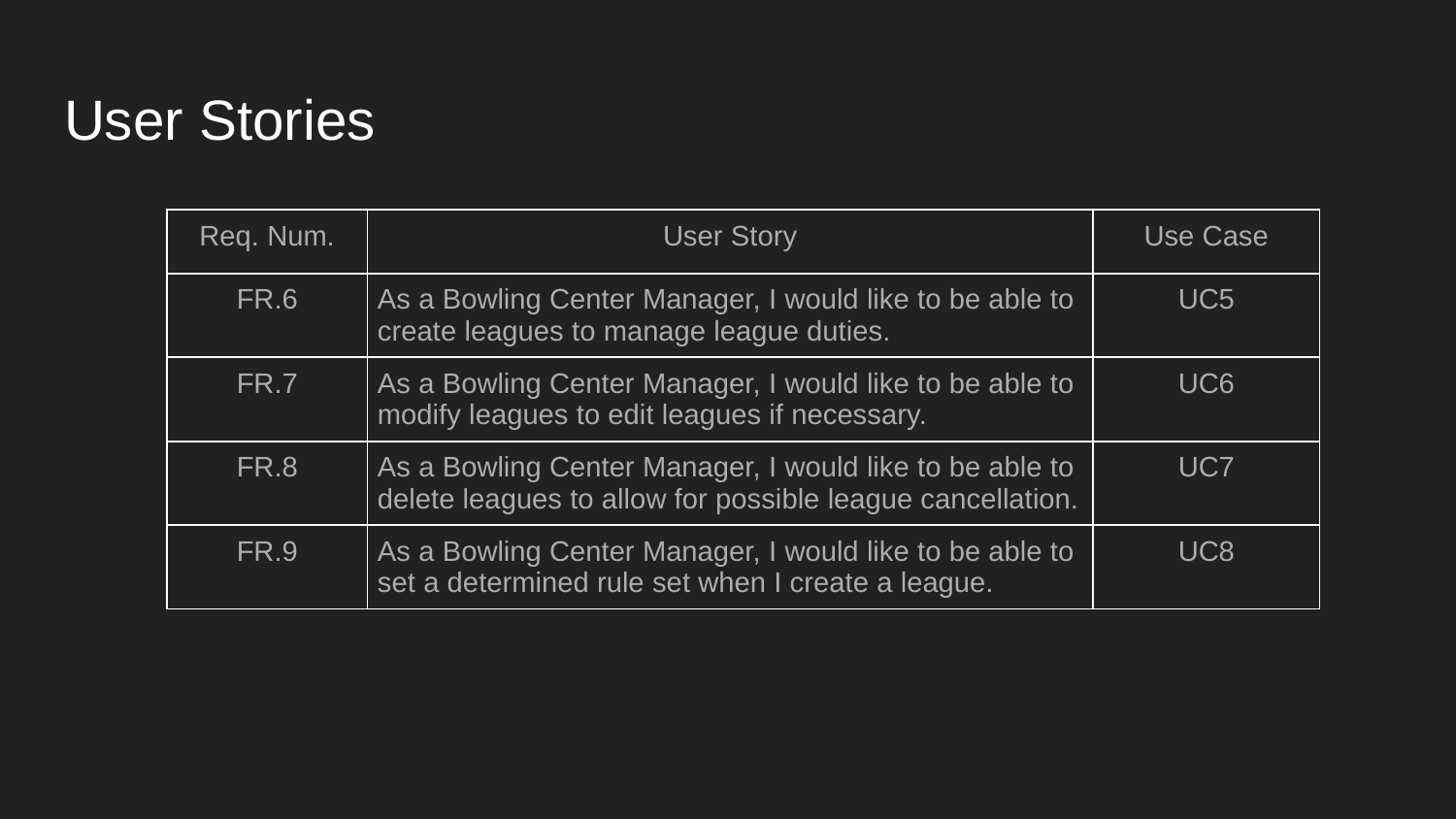

# User Stories
| Req. Num. | User Story | Use Case |
| --- | --- | --- |
| FR.6 | As a Bowling Center Manager, I would like to be able to create leagues to manage league duties. | UC5 |
| FR.7 | As a Bowling Center Manager, I would like to be able to modify leagues to edit leagues if necessary. | UC6 |
| FR.8 | As a Bowling Center Manager, I would like to be able to delete leagues to allow for possible league cancellation. | UC7 |
| FR.9 | As a Bowling Center Manager, I would like to be able to set a determined rule set when I create a league. | UC8 |